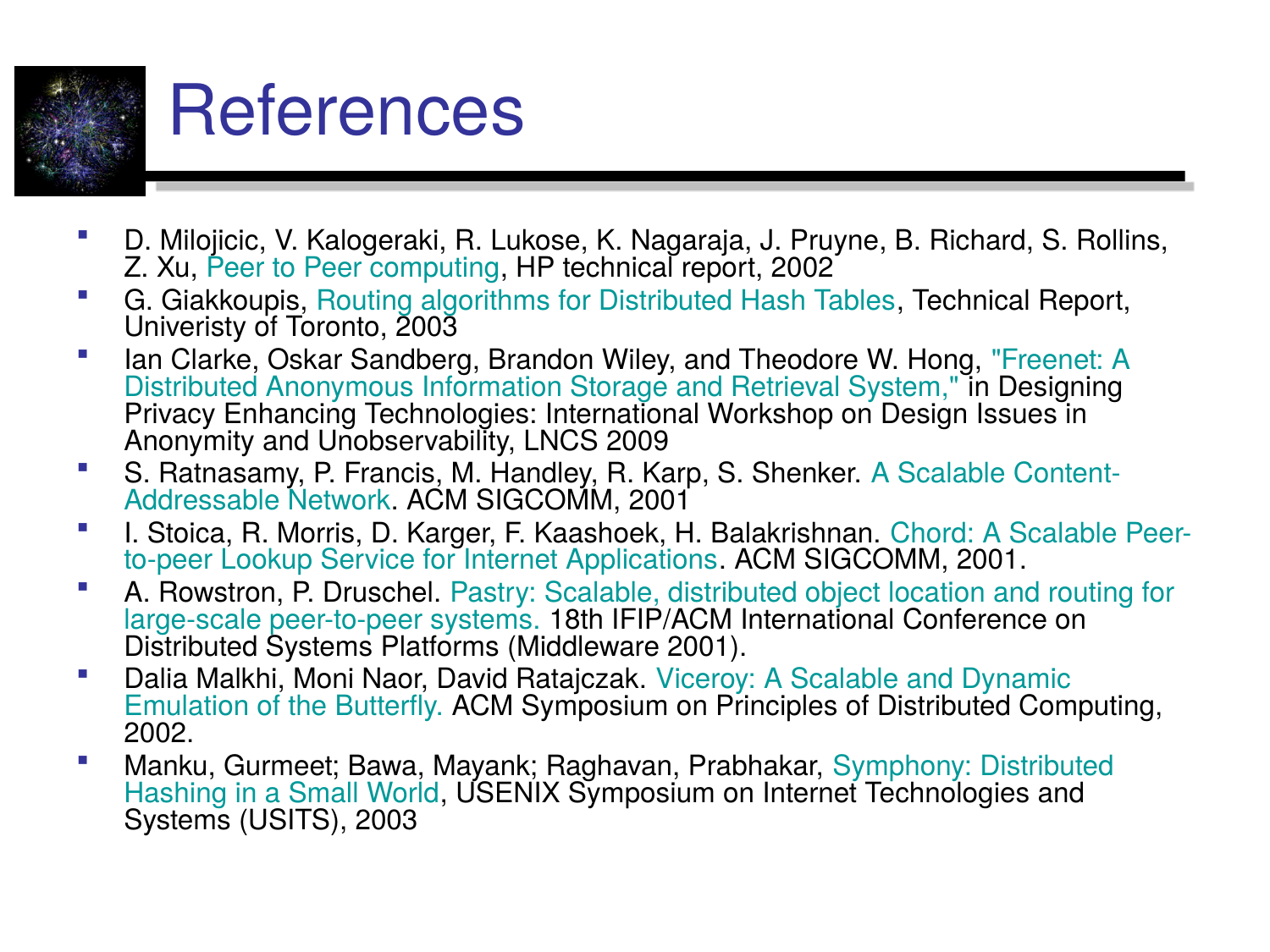

# References
D. Milojicic, V. Kalogeraki, R. Lukose, K. Nagaraja, J. Pruyne, B. Richard, S. Rollins, Z. Xu, Peer to Peer computing, HP technical report, 2002
G. Giakkoupis, Routing algorithms for Distributed Hash Tables, Technical Report, Univeristy of Toronto, 2003
Ian Clarke, Oskar Sandberg, Brandon Wiley, and Theodore W. Hong, "Freenet: A Distributed Anonymous Information Storage and Retrieval System," in Designing Privacy Enhancing Technologies: International Workshop on Design Issues in Anonymity and Unobservability, LNCS 2009
S. Ratnasamy, P. Francis, M. Handley, R. Karp, S. Shenker. A Scalable Content-Addressable Network. ACM SIGCOMM, 2001
I. Stoica, R. Morris, D. Karger, F. Kaashoek, H. Balakrishnan. Chord: A Scalable Peer-to-peer Lookup Service for Internet Applications. ACM SIGCOMM, 2001.
A. Rowstron, P. Druschel. Pastry: Scalable, distributed object location and routing for large-scale peer-to-peer systems. 18th IFIP/ACM International Conference on Distributed Systems Platforms (Middleware 2001).
Dalia Malkhi, Moni Naor, David Ratajczak. Viceroy: A Scalable and Dynamic Emulation of the Butterfly. ACM Symposium on Principles of Distributed Computing, 2002.
Manku, Gurmeet; Bawa, Mayank; Raghavan, Prabhakar, Symphony: Distributed Hashing in a Small World, USENIX Symposium on Internet Technologies and Systems (USITS), 2003